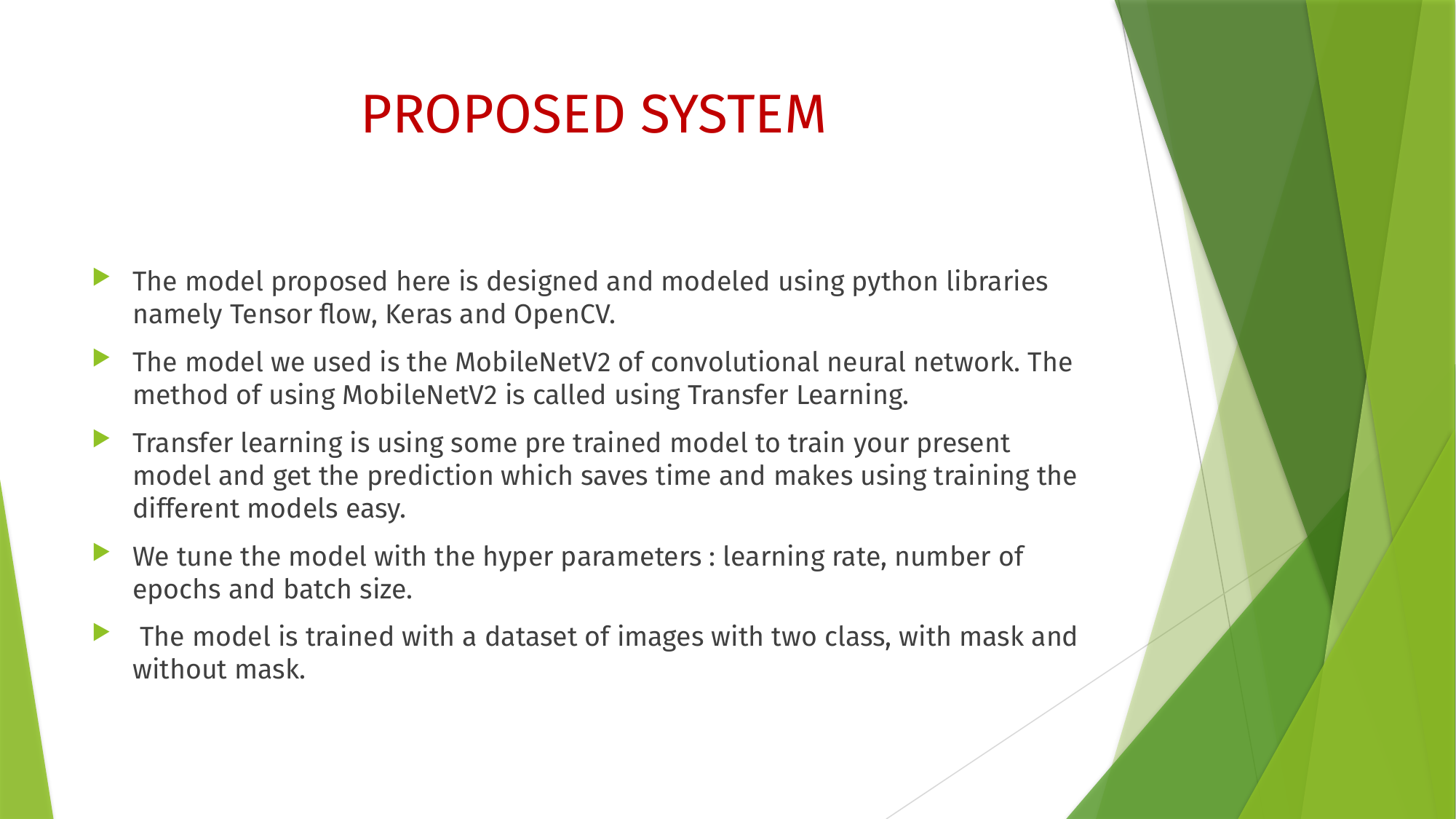

# PROPOSED SYSTEM
The model proposed here is designed and modeled using python libraries namely Tensor flow, Keras and OpenCV.
The model we used is the MobileNetV2 of convolutional neural network. The method of using MobileNetV2 is called using Transfer Learning.
Transfer learning is using some pre trained model to train your present model and get the prediction which saves time and makes using training the different models easy.
We tune the model with the hyper parameters : learning rate, number of epochs and batch size.
 The model is trained with a dataset of images with two class, with mask and without mask.